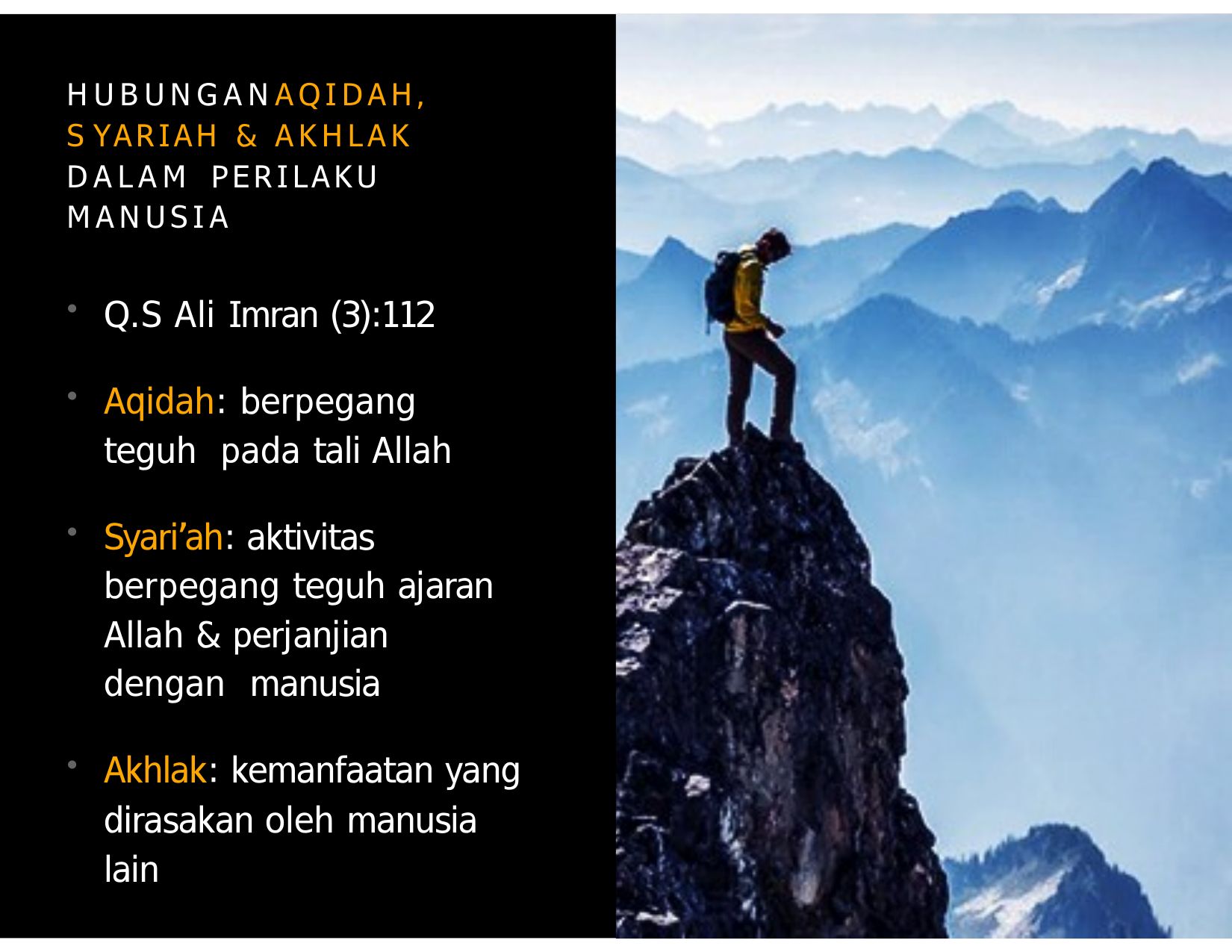

HUBUNGAN	AQIDAH,  S YARIAH	&	AKHLAK  DALAM	PERILAKU
MANUSIA

Q.S Ali Imran (3):112
Aqidah: berpegang teguh  pada tali Allah
Syari’ah: aktivitas  berpegang teguh ajaran  Allah & perjanjian dengan  manusia
Akhlak: kemanfaatan yang  dirasakan oleh manusia lain